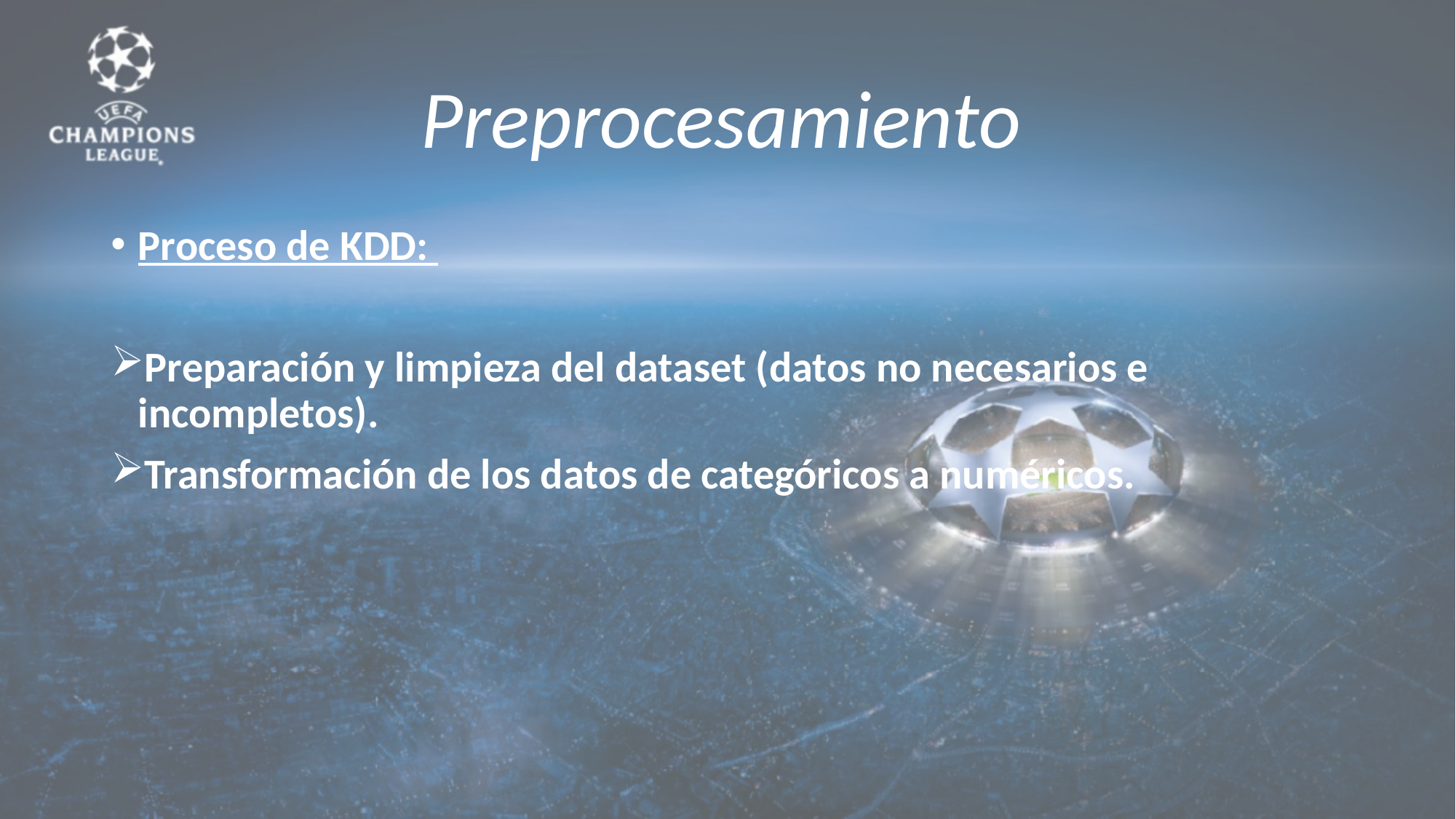

# Preprocesamiento
Proceso de KDD:

Preparación y limpieza del dataset (datos no necesarios e incompletos).
Transformación de los datos de categóricos a numéricos.